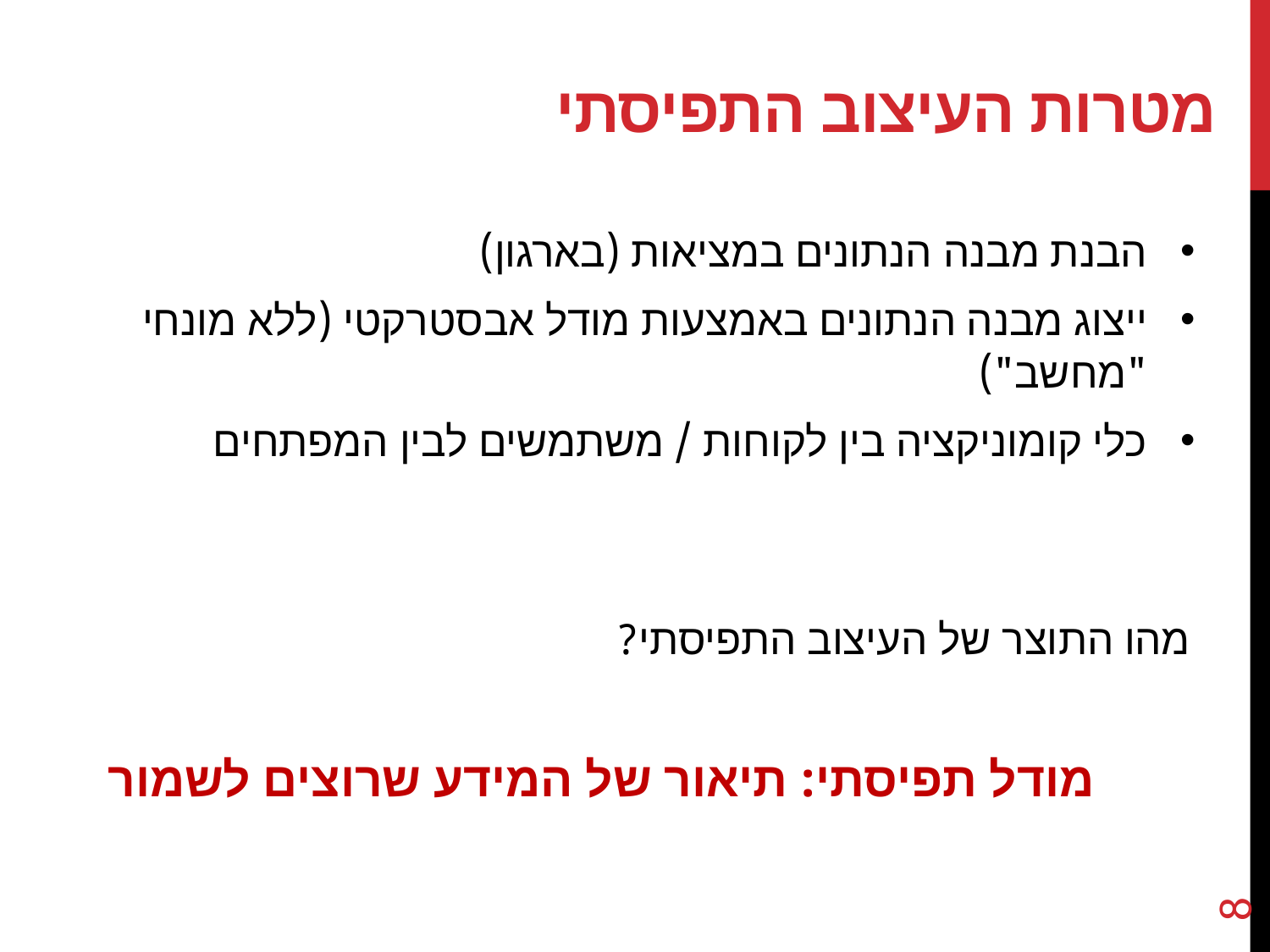

# מטרות העיצוב התפיסתי
הבנת מבנה הנתונים במציאות (בארגון)
ייצוג מבנה הנתונים באמצעות מודל אבסטרקטי (ללא מונחי "מחשב")
כלי קומוניקציה בין לקוחות / משתמשים לבין המפתחים

מהו התוצר של העיצוב התפיסתי?

מודל תפיסתי: תיאור של המידע שרוצים לשמור

8